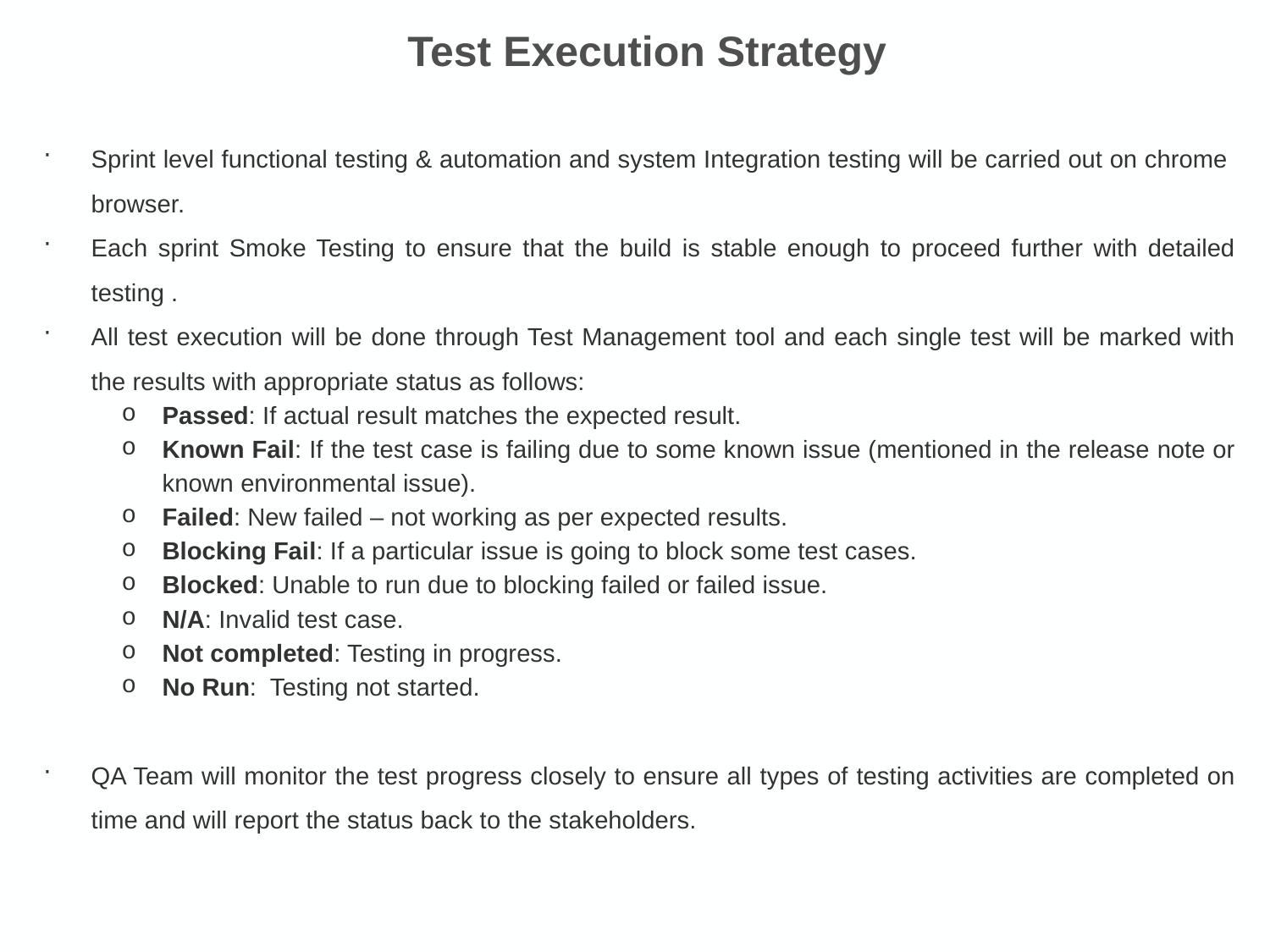

# Test Execution Strategy
Sprint level functional testing & automation and system Integration testing will be carried out on chrome  browser.
Each sprint Smoke Testing to ensure that the build is stable enough to proceed further with detailed testing .
All test execution will be done through Test Management tool and each single test will be marked with the results with appropriate status as follows:
Passed: If actual result matches the expected result.
Known Fail: If the test case is failing due to some known issue (mentioned in the release note or known environmental issue).
Failed: New failed – not working as per expected results.
Blocking Fail: If a particular issue is going to block some test cases.
Blocked: Unable to run due to blocking failed or failed issue.
N/A: Invalid test case.
Not completed: Testing in progress.
No Run:  Testing not started.

QA Team will monitor the test progress closely to ensure all types of testing activities are completed on time and will report the status back to the stakeholders.